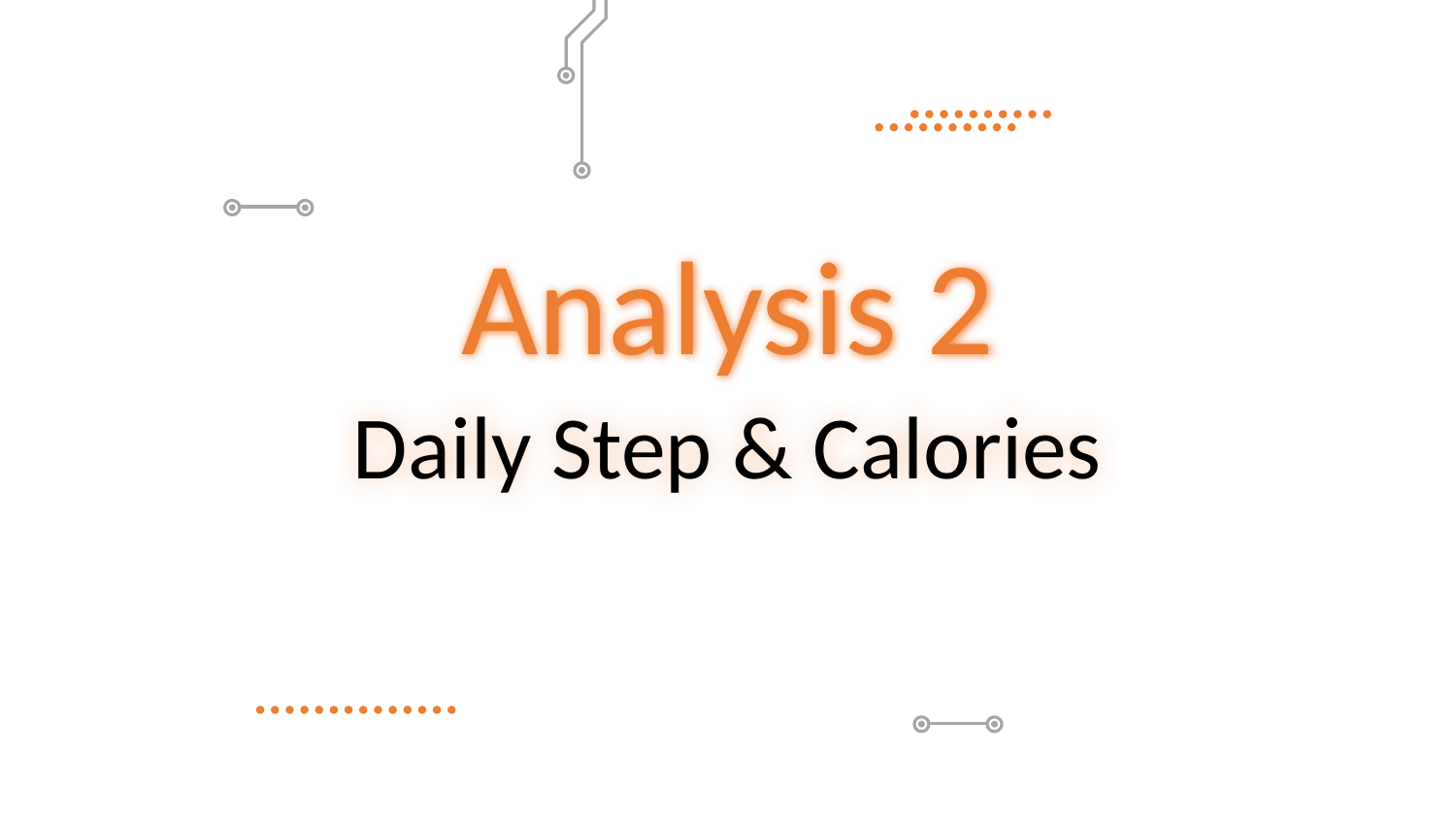

Analysis 2

# Daily Step & Calories